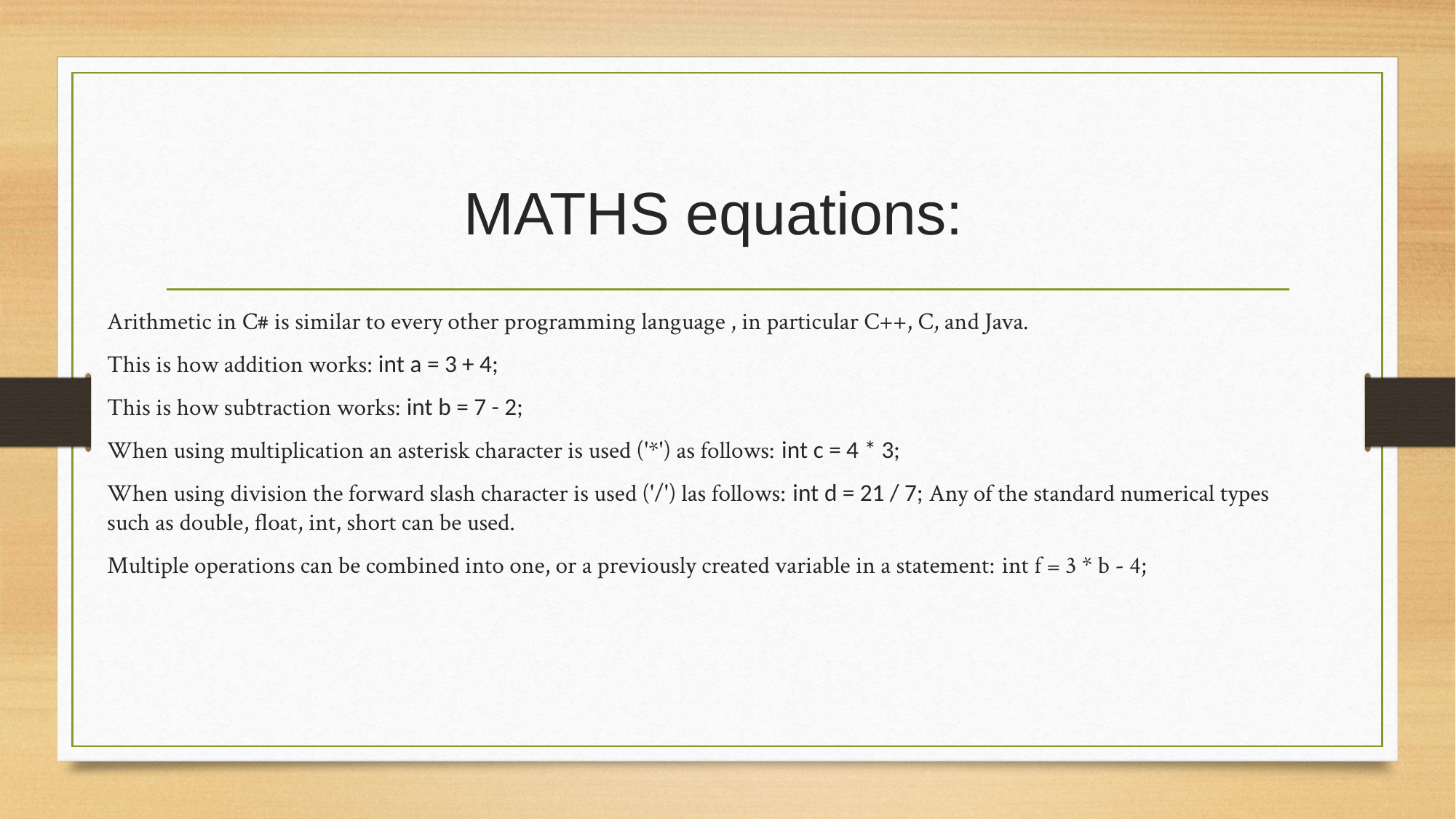

# MATHS equations:
Arithmetic in C# is similar to every other programming language , in particular C++, C, and Java.
This is how addition works: int a = 3 + 4;
This is how subtraction works: int b = 7 - 2;
When using multiplication an asterisk character is used ('*') as follows: int c = 4 * 3;
When using division the forward slash character is used ('/') las follows: int d = 21 / 7; Any of the standard numerical types such as double, float, int, short can be used.
Multiple operations can be combined into one, or a previously created variable in a statement: int f = 3 * b - 4;